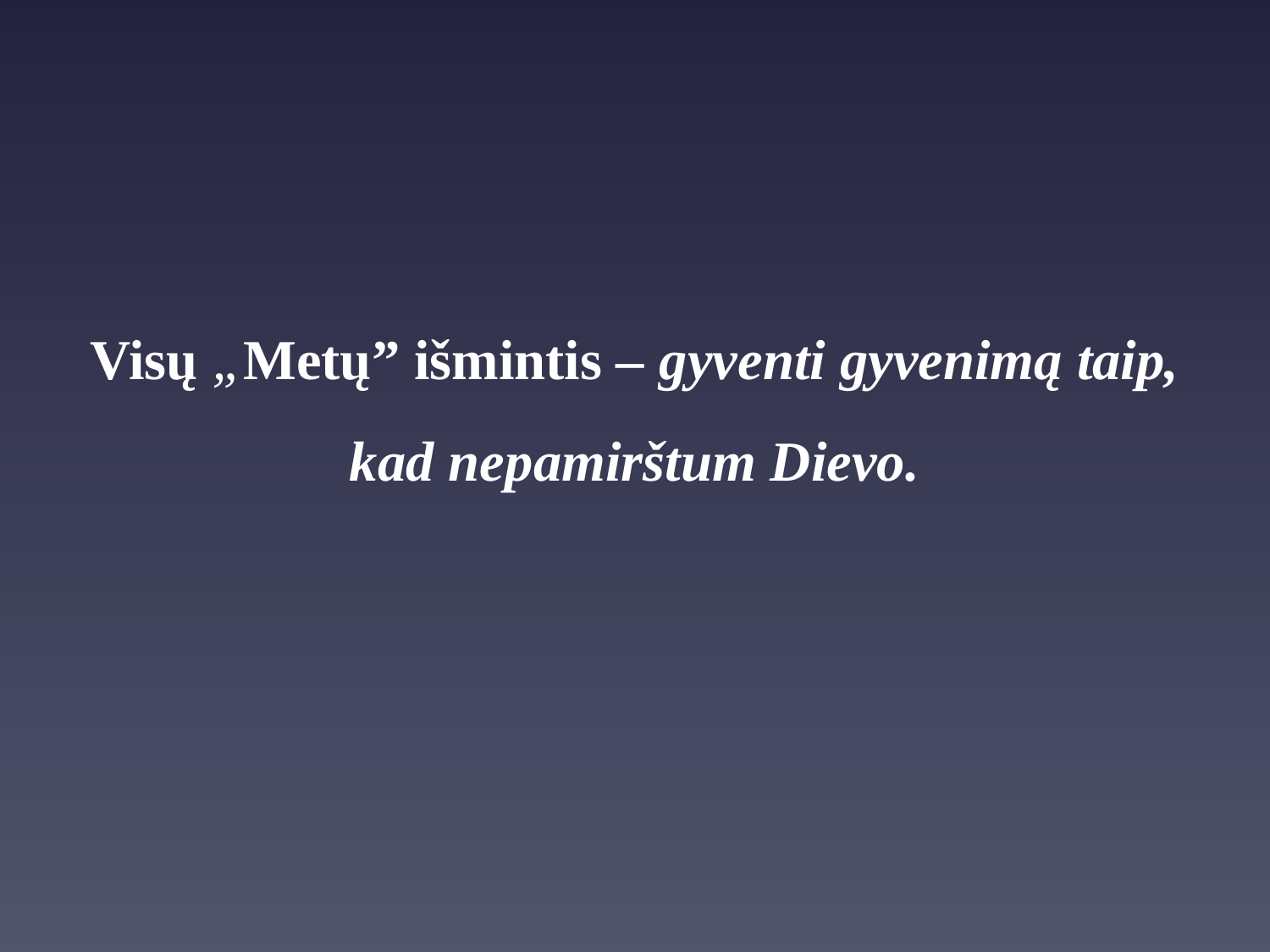

Visų „Metų” išmintis – gyventi gyvenimą taip, kad nepamirštum Dievo.